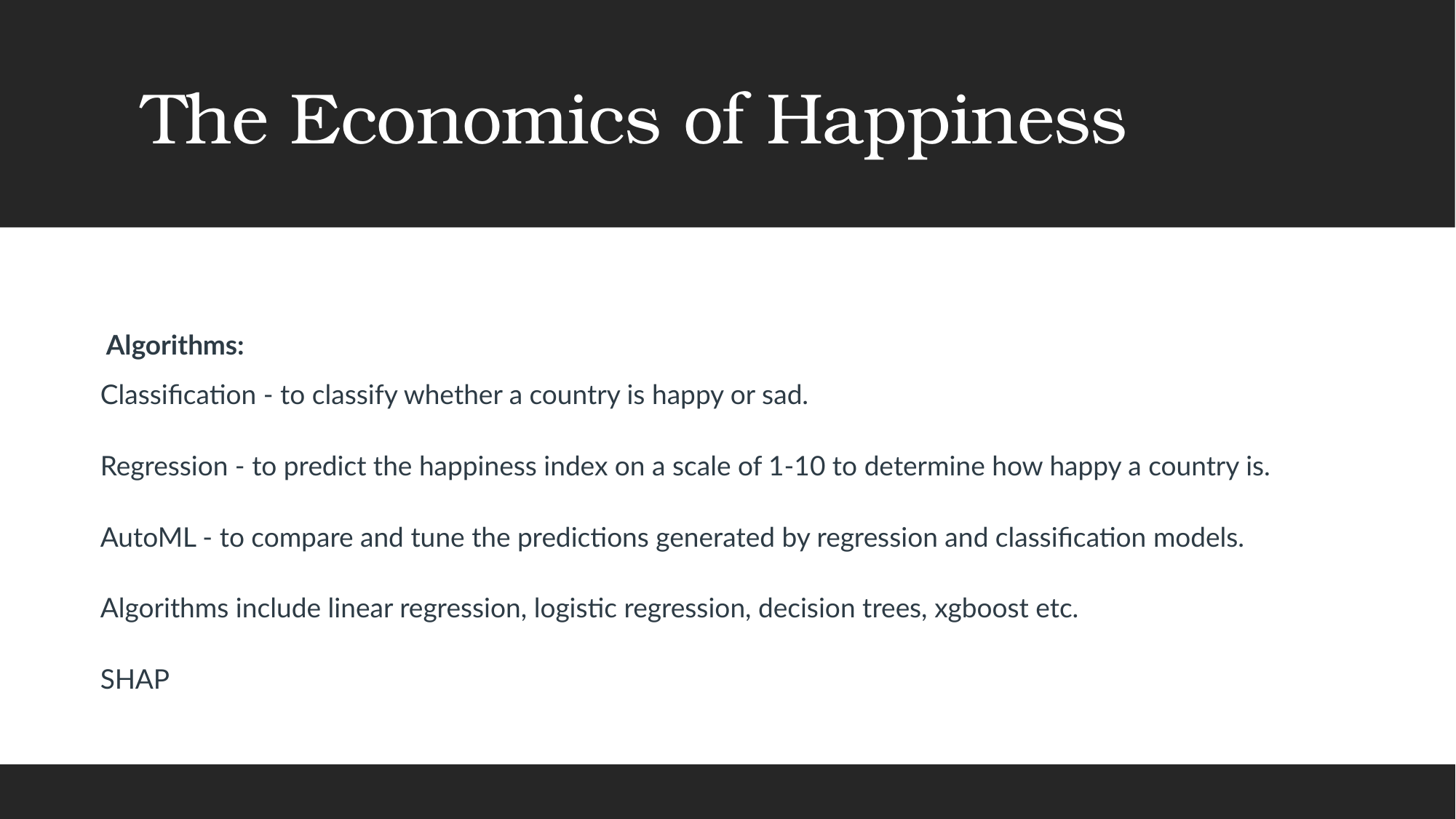

# The Economics of Happiness
Algorithms:
Classification - to classify whether a country is happy or sad.

Regression - to predict the happiness index on a scale of 1-10 to determine how happy a country is.

AutoML - to compare and tune the predictions generated by regression and classification models.

Algorithms include linear regression, logistic regression, decision trees, xgboost etc.

SHAP